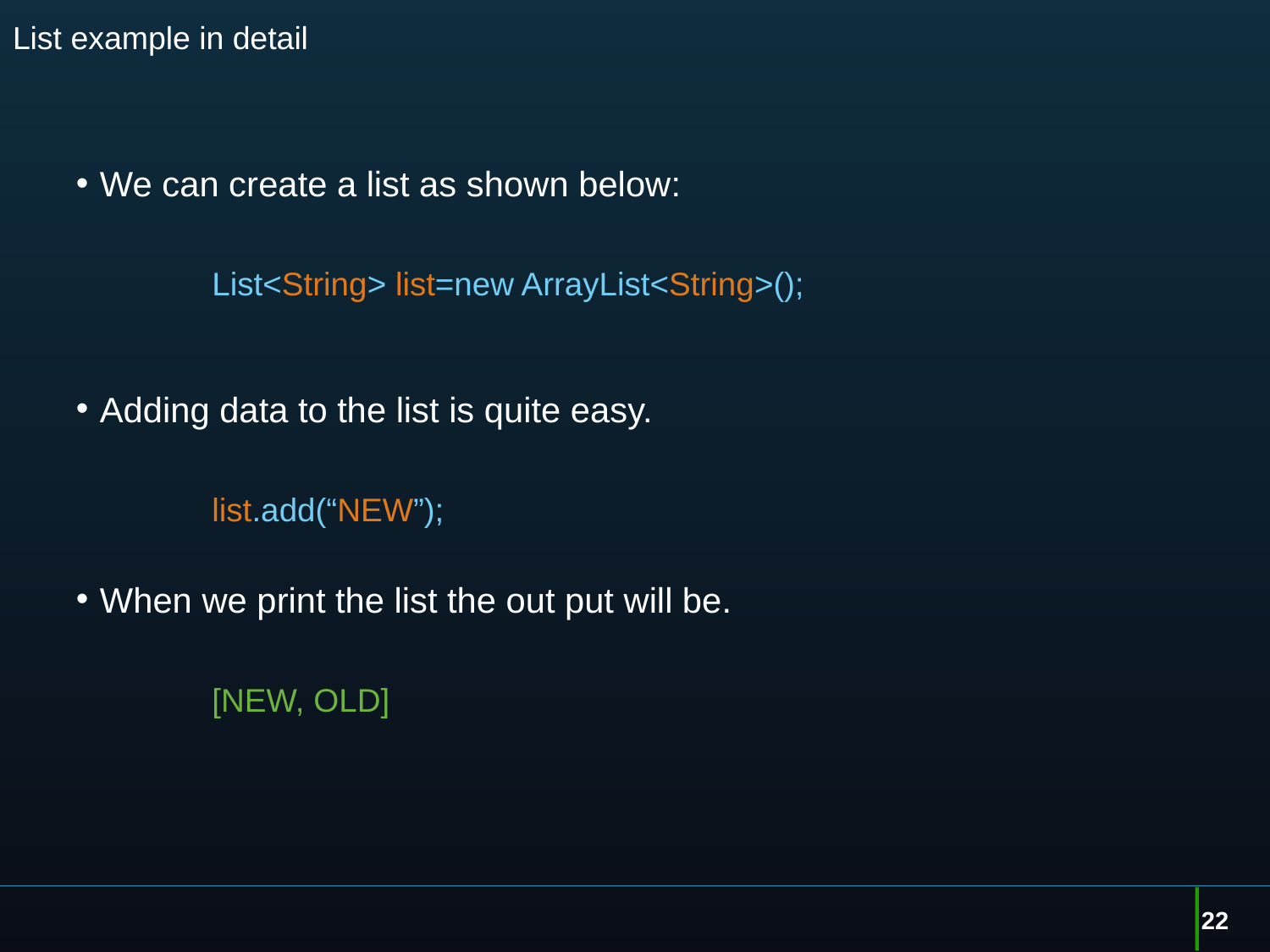

# List example in detail
We can create a list as shown below:

	 List<String> list=new ArrayList<String>();
Adding data to the list is quite easy.

	 list.add(“NEW”);

When we print the list the out put will be.

	 [NEW, OLD]

22